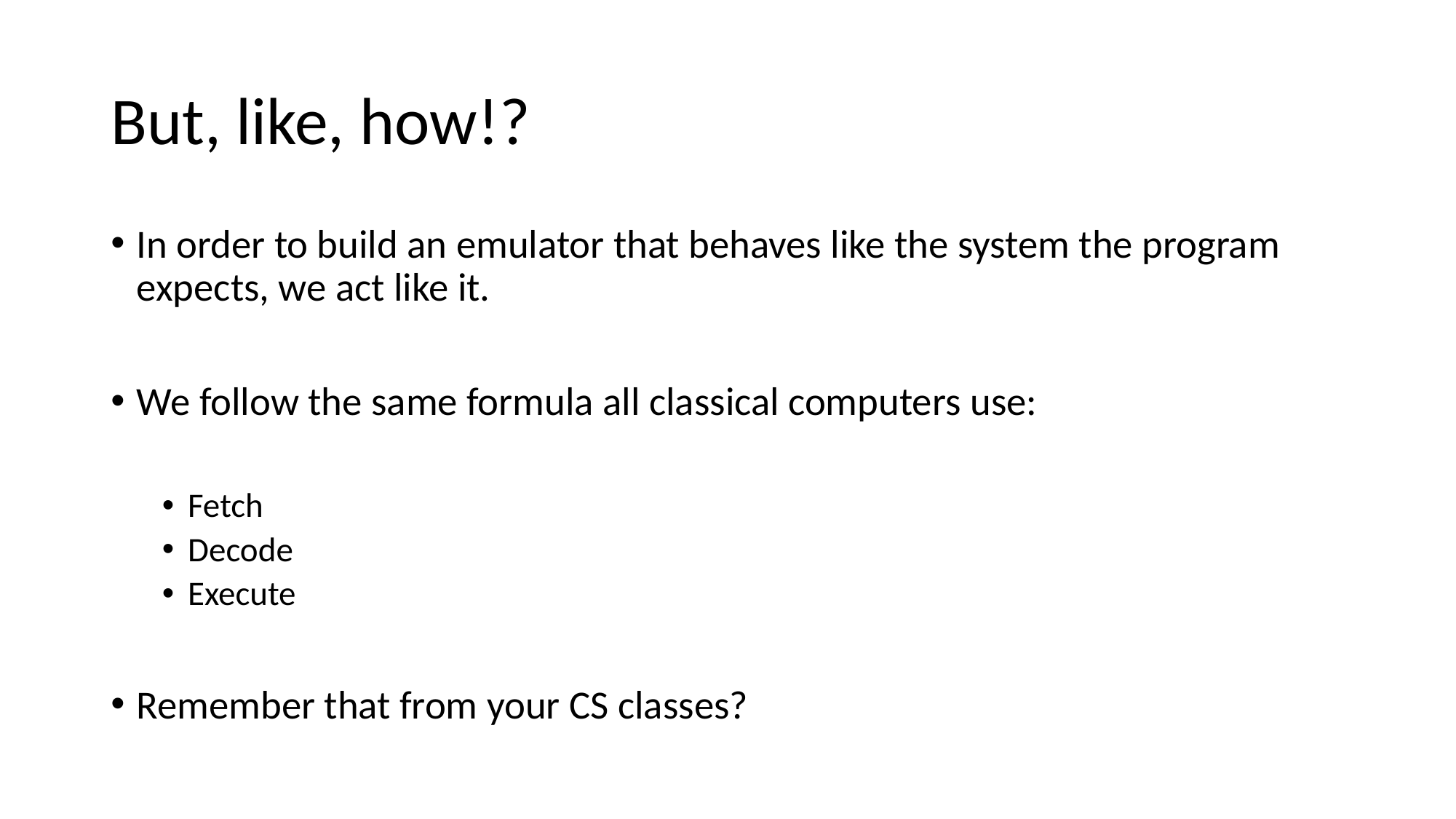

# But, like, how!?
In order to build an emulator that behaves like the system the program expects, we act like it.

We follow the same formula all classical computers use:

Fetch
Decode
Execute

Remember that from your CS classes?